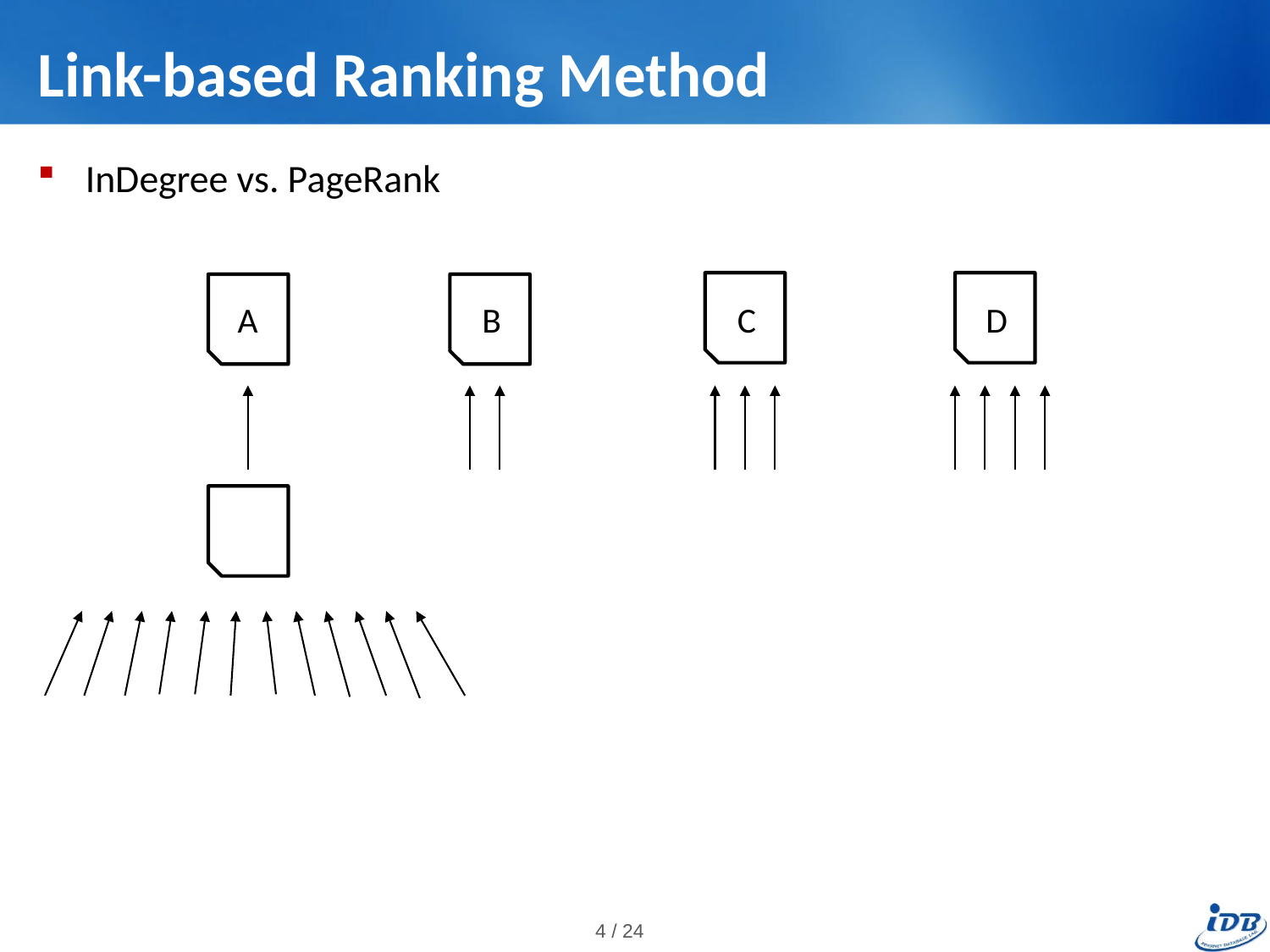

# Link-based Ranking Method
InDegree vs. PageRank

A
B
C
D